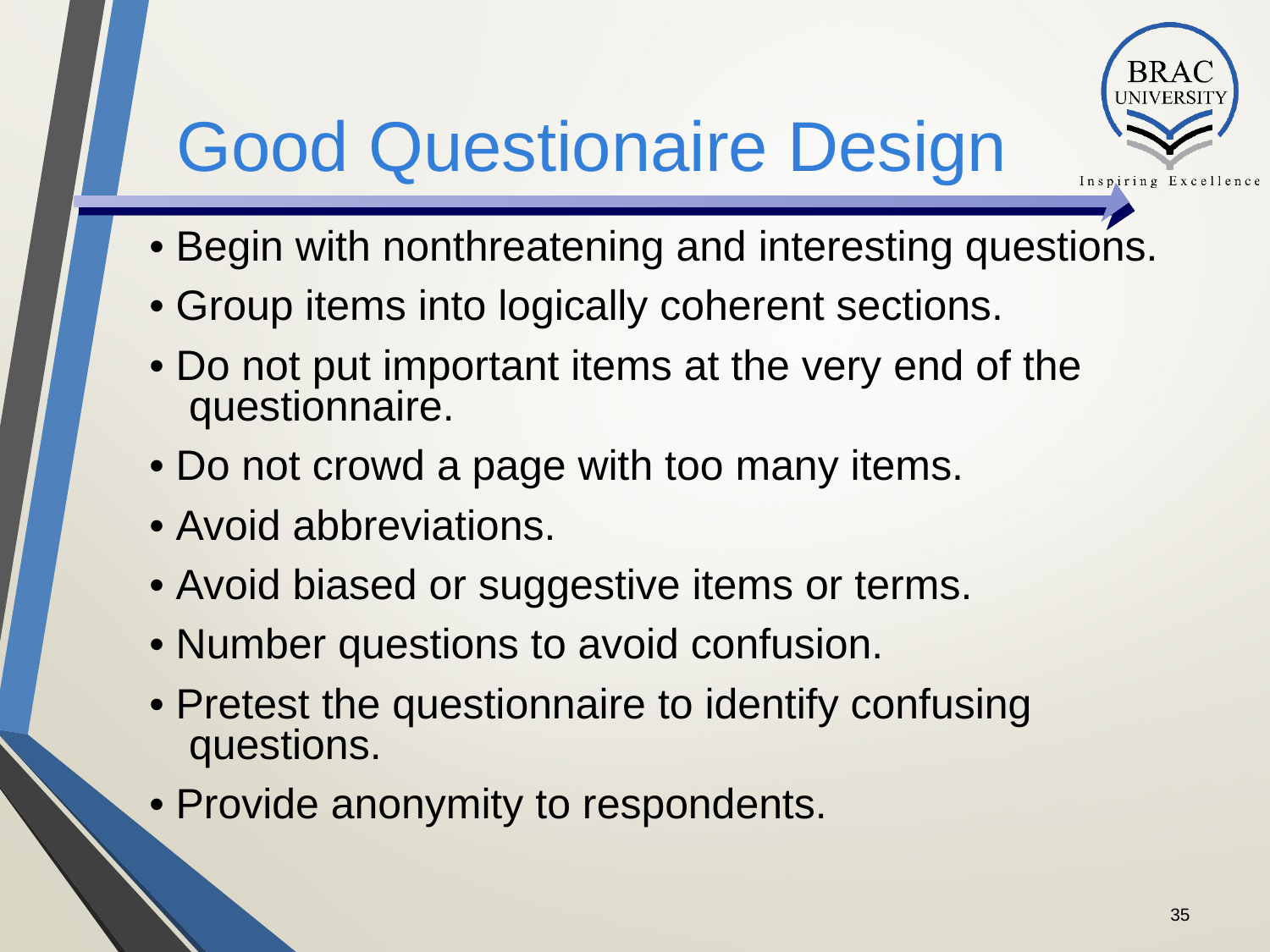

# Good Questionaire Design
• Begin with nonthreatening and interesting questions.
• Group items into logically coherent sections.
• Do not put important items at the very end of the questionnaire.
• Do not crowd a page with too many items.
• Avoid abbreviations.
• Avoid biased or suggestive items or terms.
• Number questions to avoid confusion.
• Pretest the questionnaire to identify confusing questions.
• Provide anonymity to respondents.

35